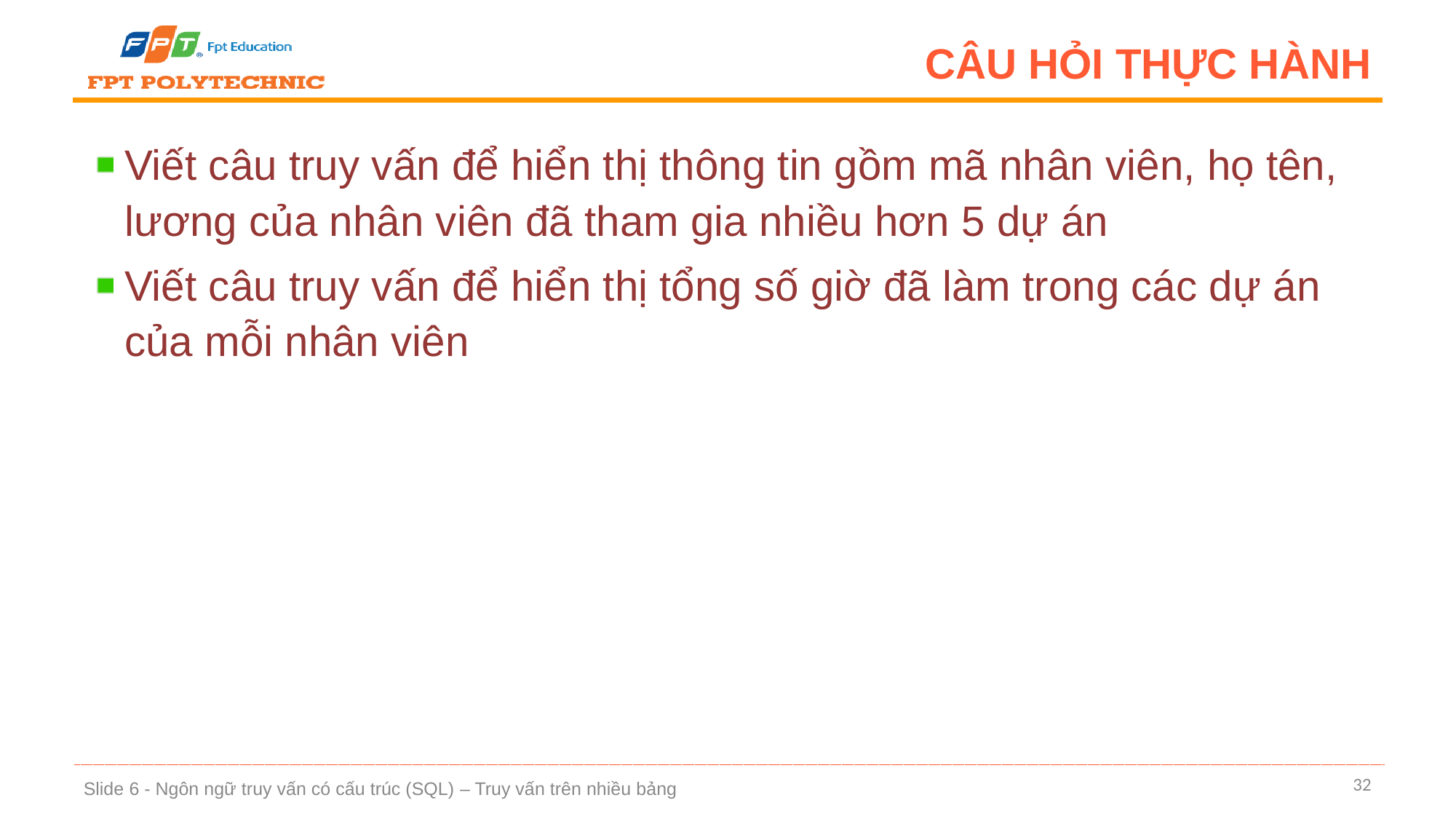

# Câu hỏi thực hành
Viết câu truy vấn để hiển thị thông tin gồm mã nhân viên, họ tên, lương của nhân viên đã tham gia nhiều hơn 5 dự án
Viết câu truy vấn để hiển thị tổng số giờ đã làm trong các dự án của mỗi nhân viên
32